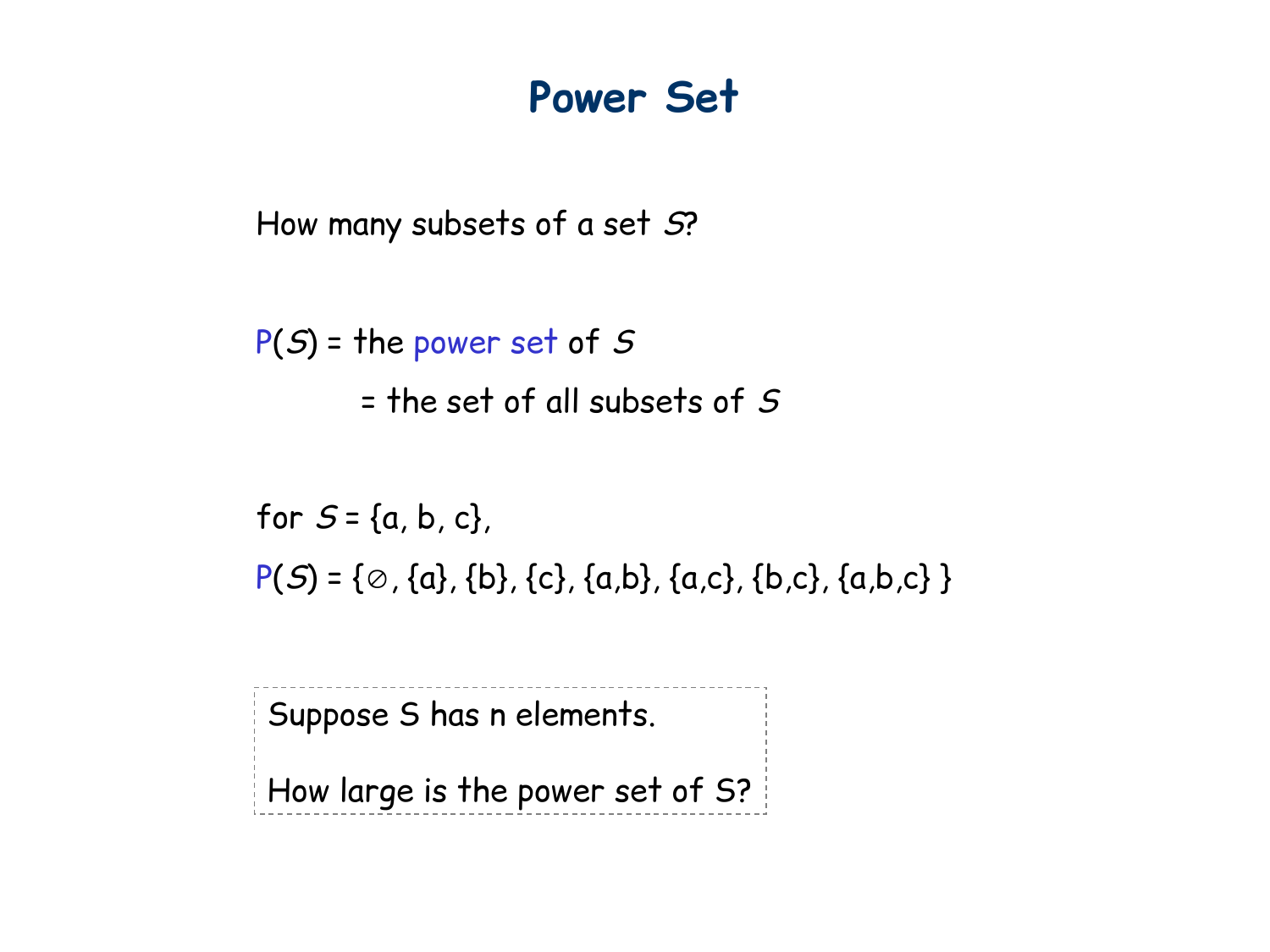

Power Set
How many subsets of a set S?

P(S) = the power set of S
           = the set of all subsets of S
for S = {a, b, c},
P(S) = {∅, {a}, {b}, {c}, {a,b}, {a,c}, {b,c}, {a,b,c} }
Suppose S has n elements.

How large is the power set of S?